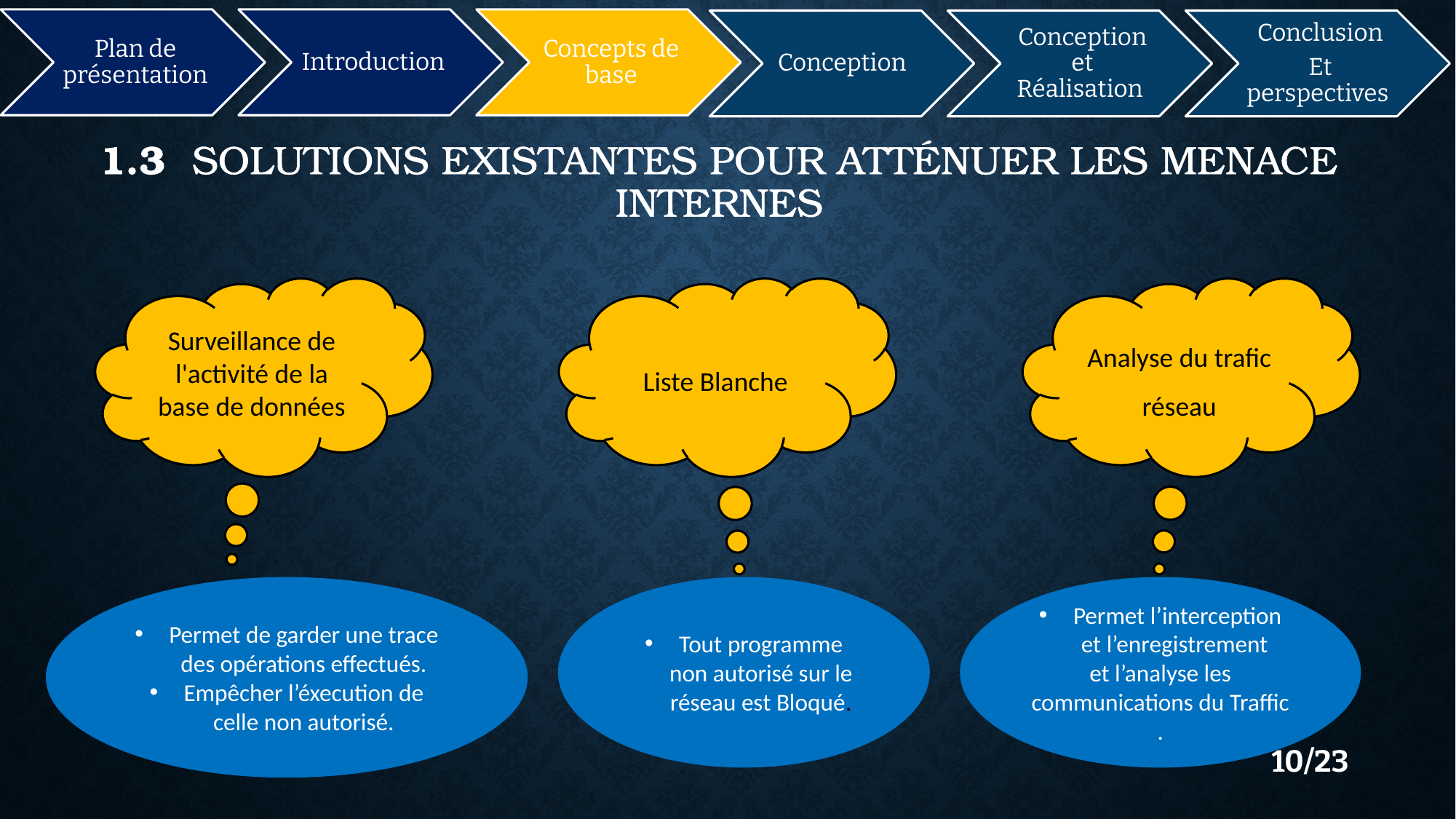

Plan de présentation
Introduction
Concepts de base
Conception
Conception et Réalisation
Conclusion
Et perspectives
# 1.3  Solutions Existantes pour atténuer les menace Internes
Surveillance de l'activité de la base de données
Liste Blanche
Analyse du trafic réseau
Permet de garder une trace des opérations effectués.
Empêcher l’éxecution de celle non autorisé.
Tout programme non autorisé sur le réseau est Bloqué.
Permet l’interception et l’enregistrement
et l’analyse les communications du Traffic .
10/23